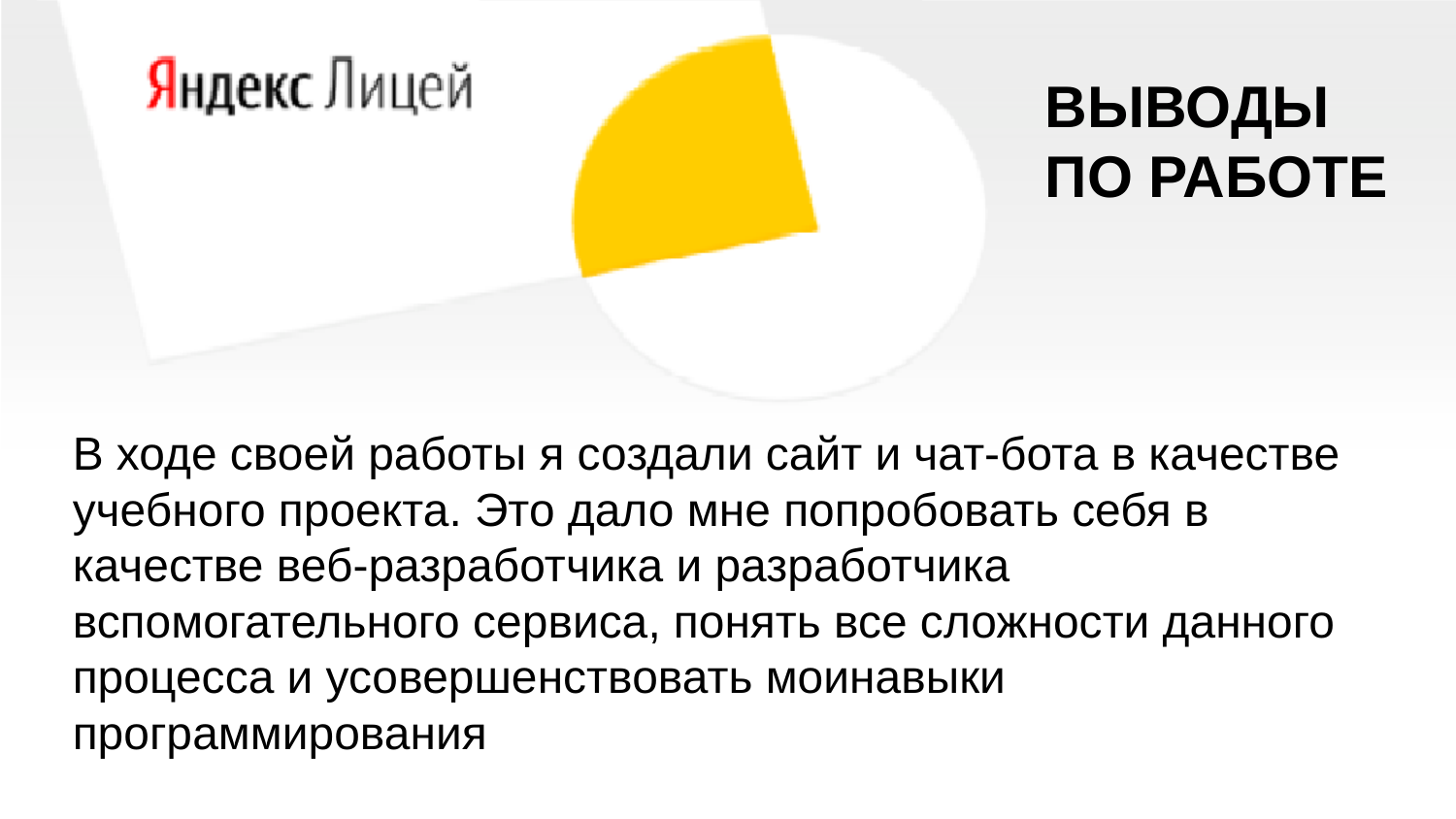

ВЫВОДЫ ПО РАБОТЕ
В ходе своей работы я создали сайт и чат-бота в качестве учебного проекта. Это дало мне попробовать себя в качестве веб-разработчика и разработчика вспомогательного сервиса, понять все сложности данного процесса и усовершенствовать моинавыки программирования